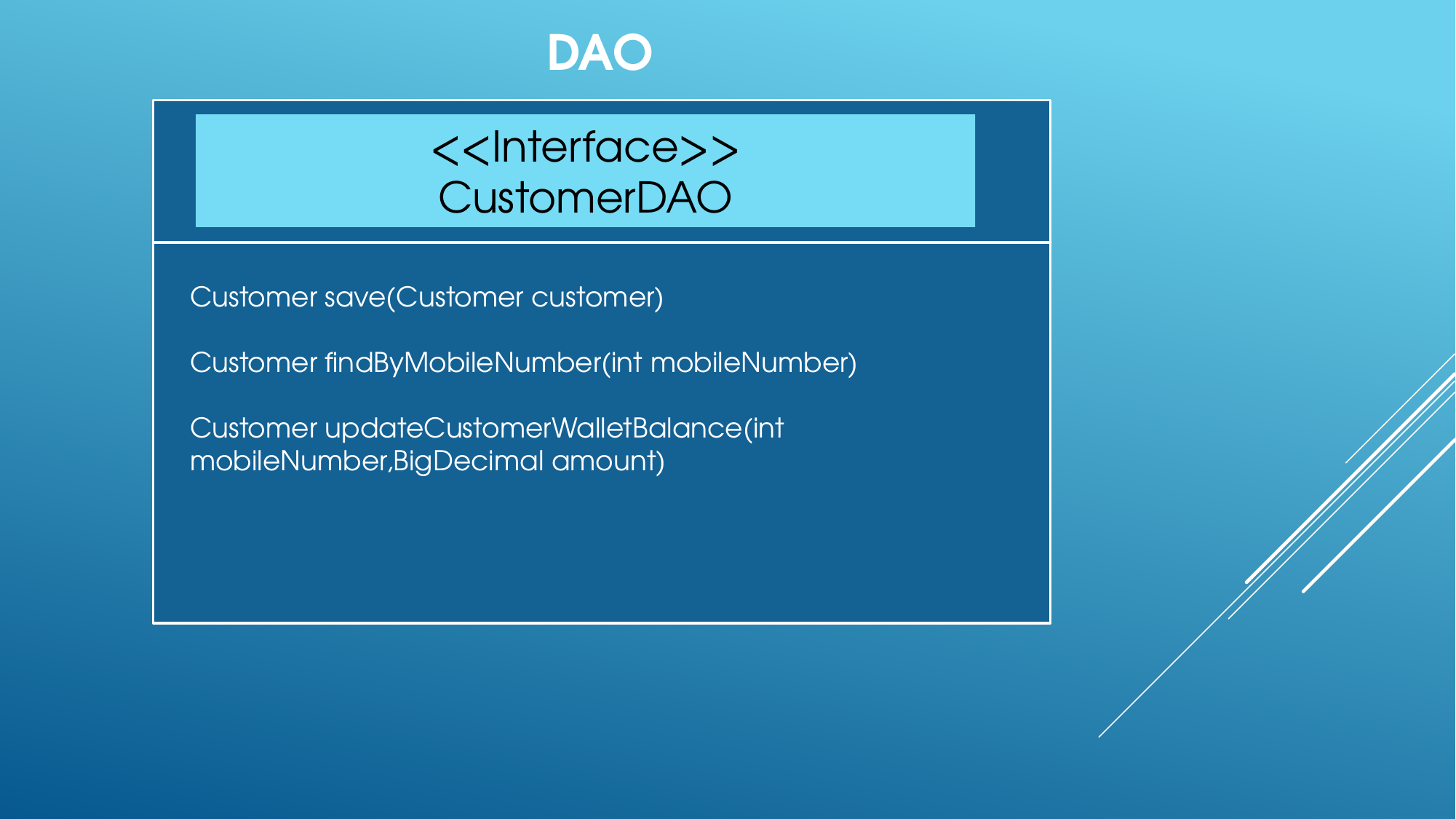

DAO

<<Interface>>
CustomerDAO
Customer save(Customer customer)

Customer findByMobileNumber(int mobileNumber)

Customer updateCustomerWalletBalance(int mobileNumber,BigDecimal amount)